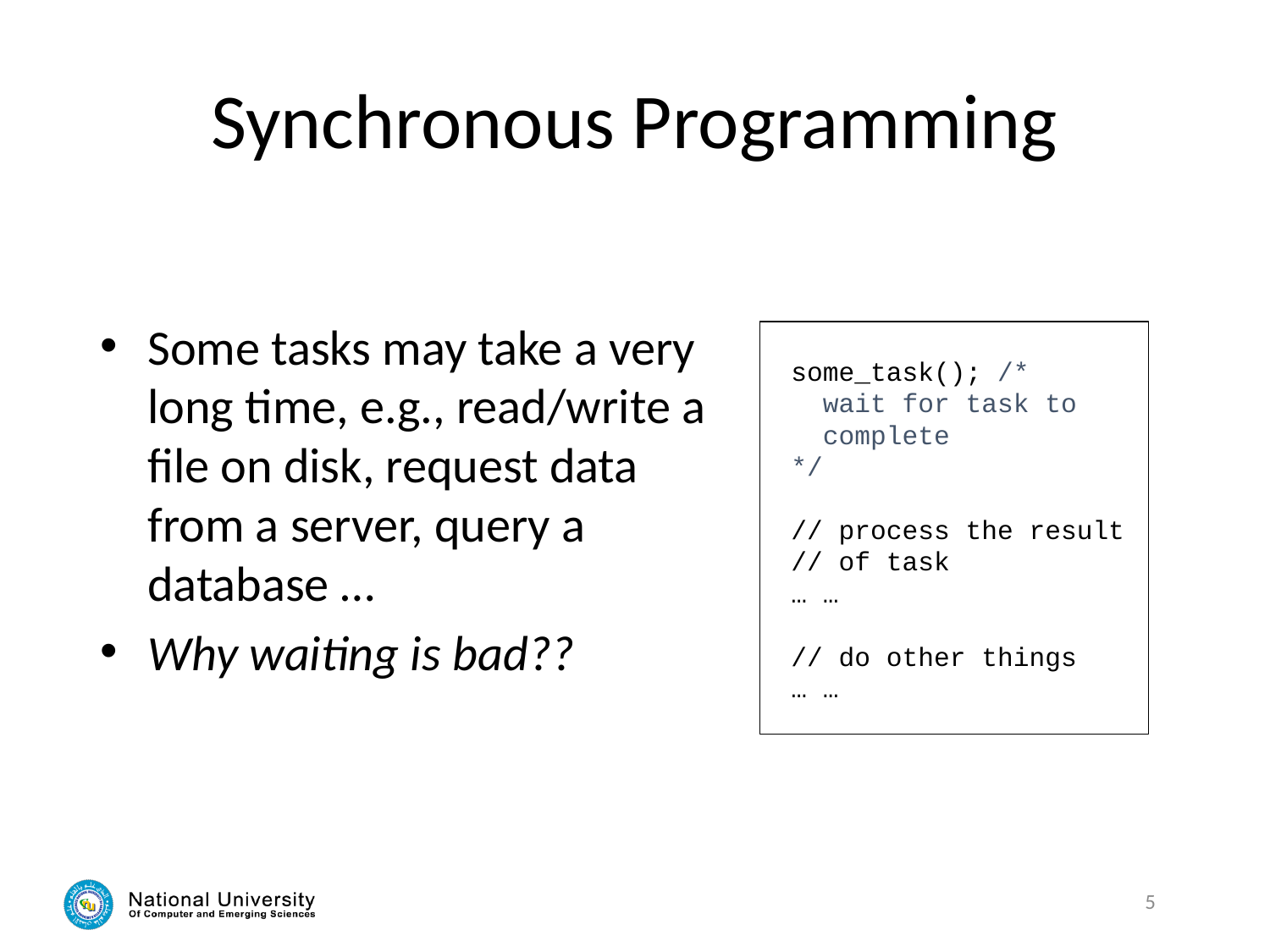

# Synchronous Programming
Some tasks may take a very long time, e.g., read/write a file on disk, request data from a server, query a database …
Why waiting is bad??

some_task(); /*
  wait for task to
  complete
*/

// process the result
// of task
… …

// do other things
… …
5